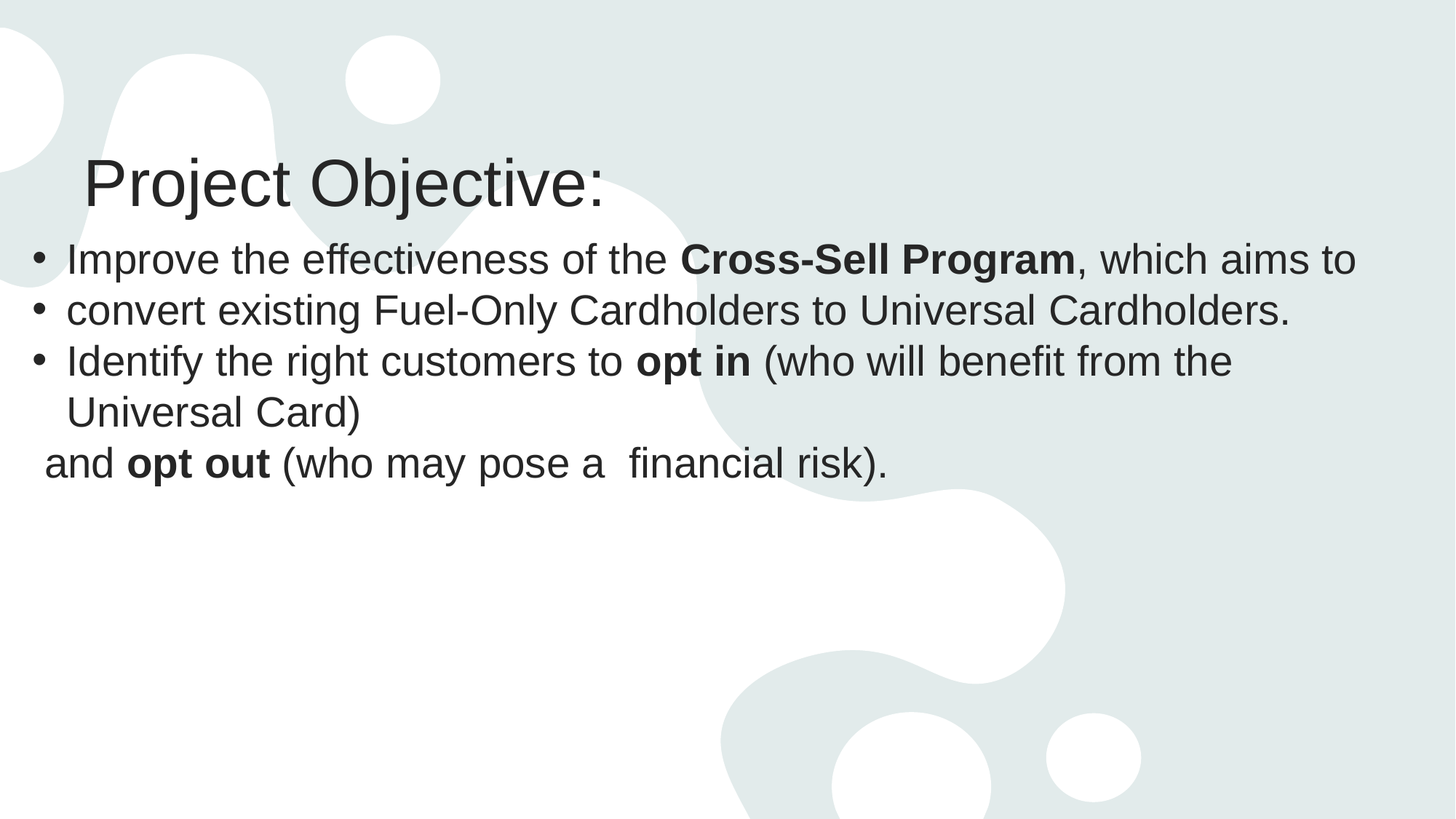

# Project Objective:
Improve the effectiveness of the Cross-Sell Program, which aims to
convert existing Fuel-Only Cardholders to Universal Cardholders.
Identify the right customers to opt in (who will benefit from the Universal Card)
 and opt out (who may pose a  financial risk).